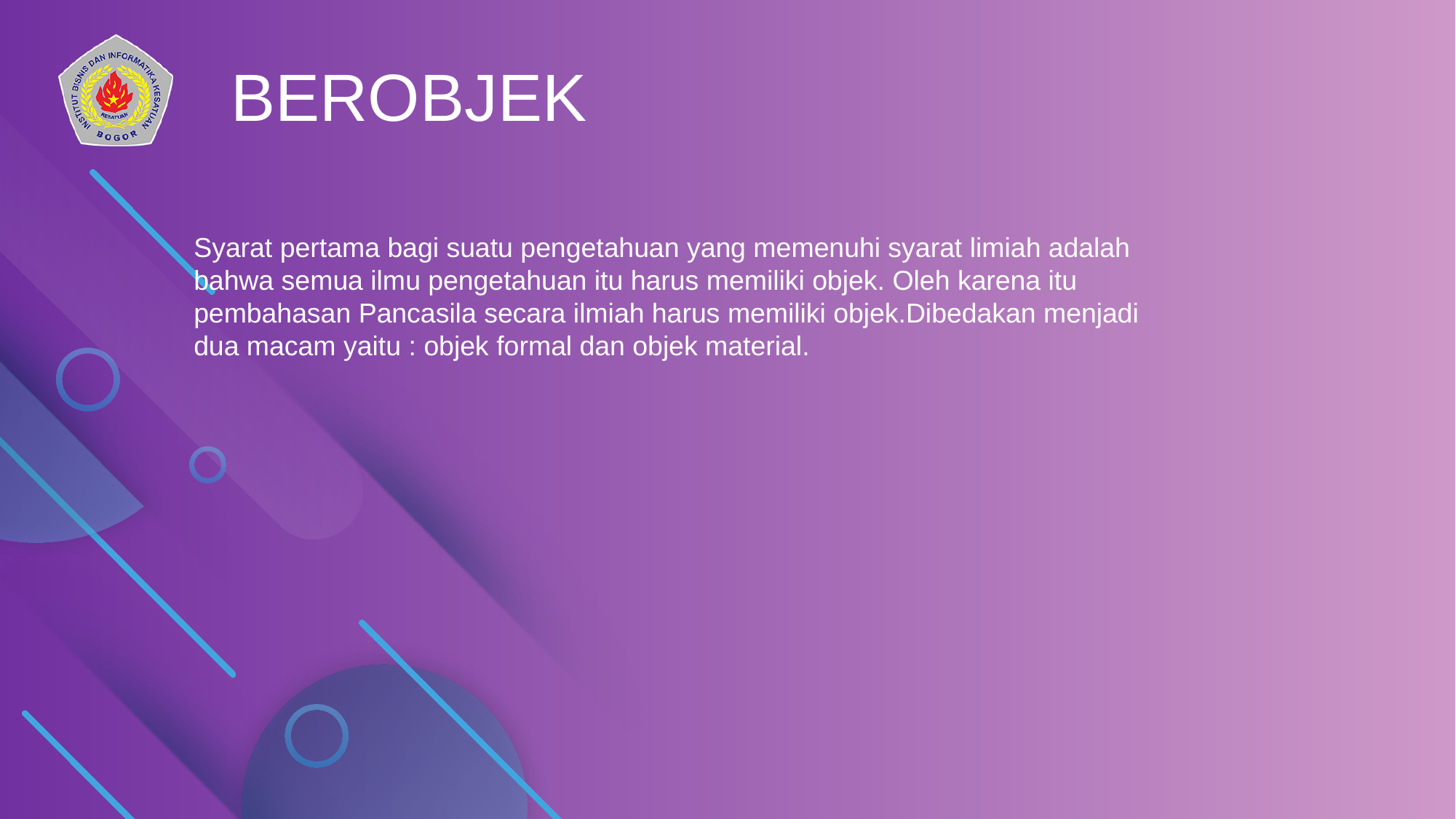

BEROBJEK
Syarat pertama bagi suatu pengetahuan yang memenuhi syarat limiah adalah bahwa semua ilmu pengetahuan itu harus memiliki objek. Oleh karena itu pembahasan Pancasila secara ilmiah harus memiliki objek.Dibedakan menjadi dua macam yaitu : objek formal dan objek material.